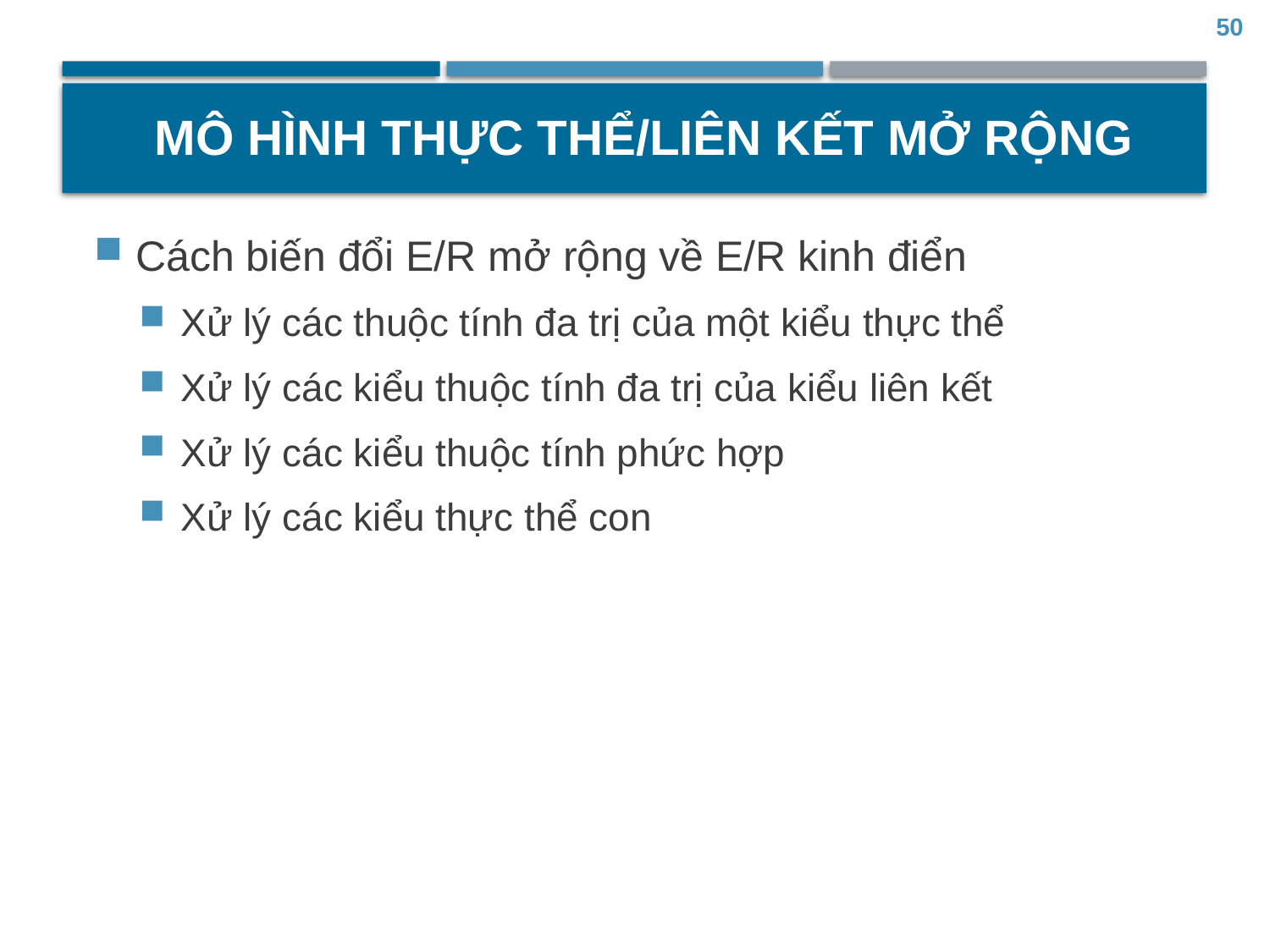

50
# Mô hình thực thể/liên kết mở rộng
Cách biến đổi E/R mở rộng về E/R kinh điển
Xử lý các thuộc tính đa trị của một kiểu thực thể
Xử lý các kiểu thuộc tính đa trị của kiểu liên kết
Xử lý các kiểu thuộc tính phức hợp
Xử lý các kiểu thực thể con